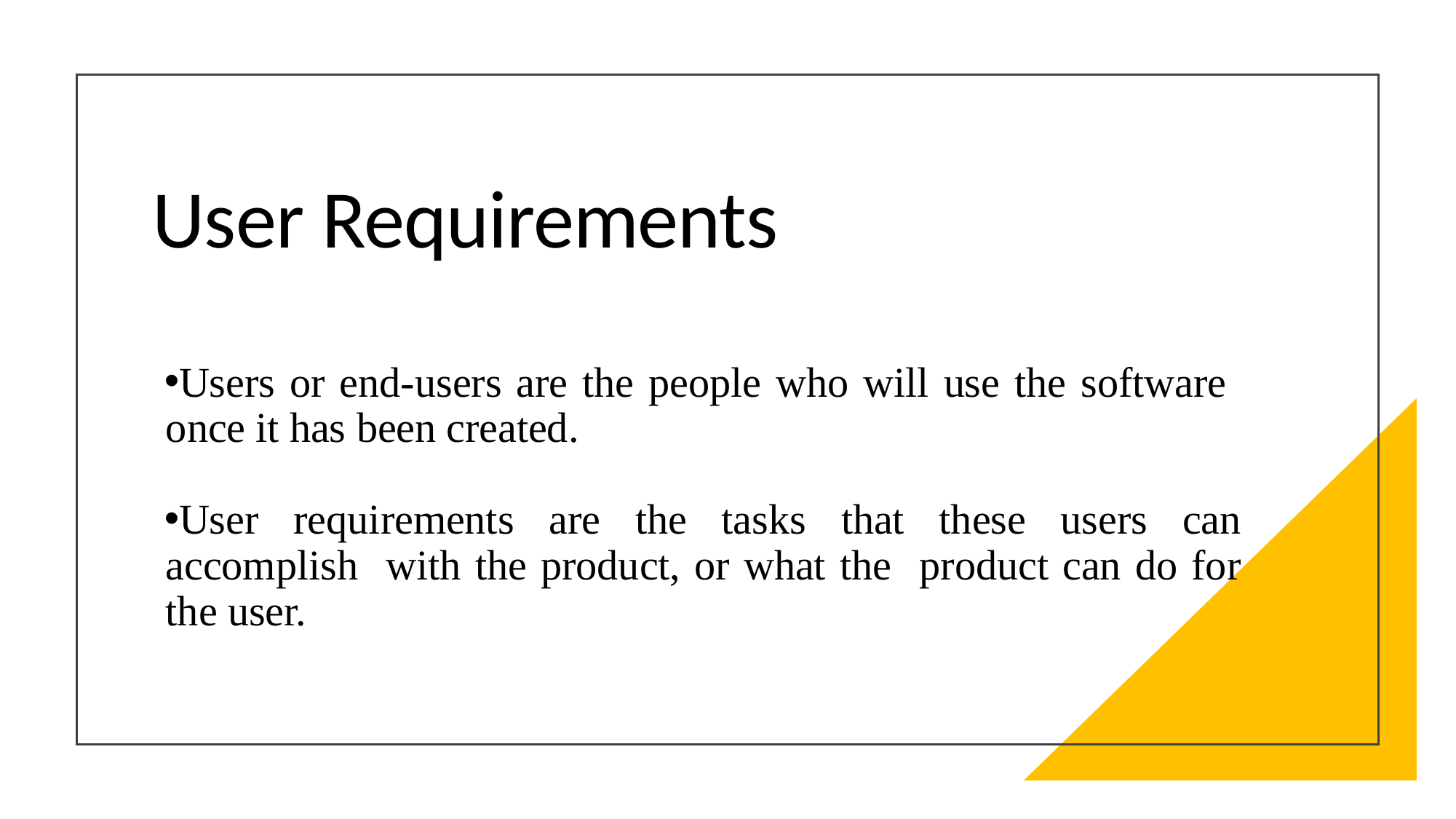

# User Requirements
Users or end-users are the people who will use the software  once it has been created.

User requirements are the tasks that these users can accomplish  with the product, or what the  product can do for the user.